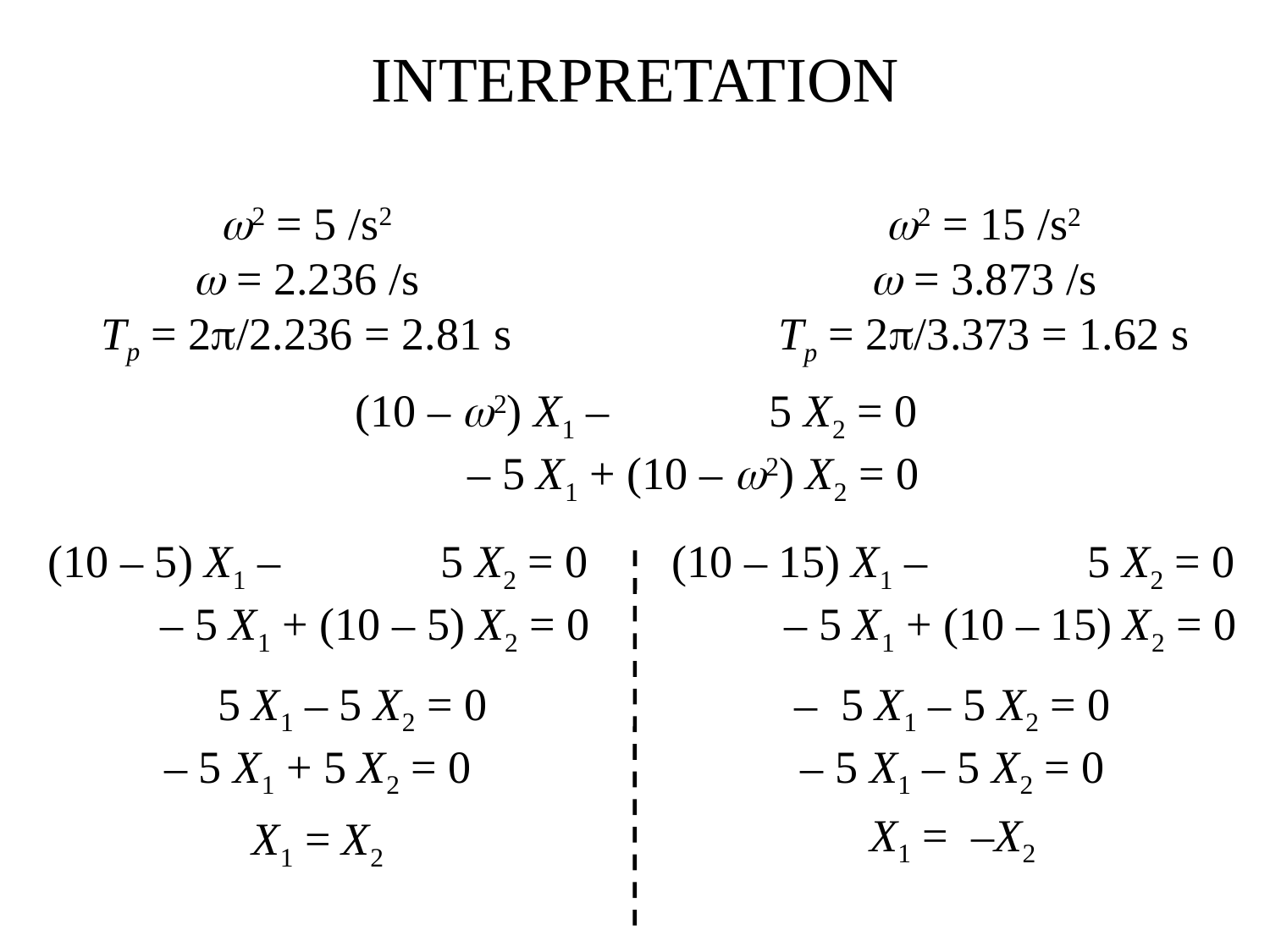

INTERPRETATION
ω2 = 5 /s2
ω = 2.236 /s
Tp = 2π/2.236 = 2.81 s
ω2 = 15 /s2
ω = 3.873 /s
Tp = 2π/3.373 = 1.62 s
(10 – ω2) X1 –              5 X2 = 0
          – 5 X1 + (10 – ω2) X2 = 0
(10 – 5) X1 –              5 X2 = 0
          – 5 X1 + (10 – 5) X2 = 0
(10 – 15) X1 –              5 X2 = 0
          – 5 X1 + (10 – 15) X2 = 0

– 5 X1 – 5 X2 = 0
– 5 X1 – 5 X2 = 0
   5 X1 – 5 X2 = 0
– 5 X1 + 5 X2 = 0
X1 =  –X2
X1 = X2